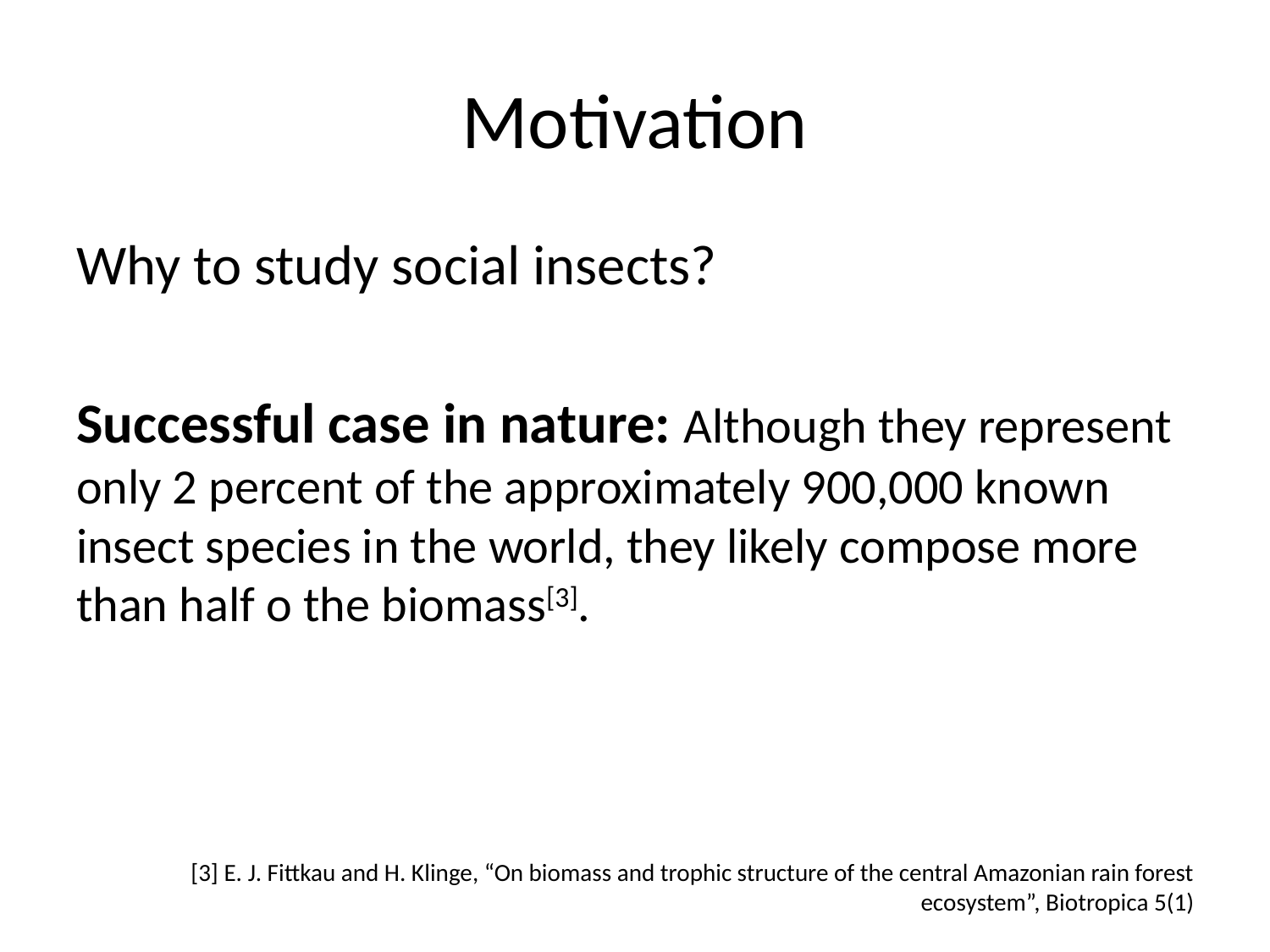

# Motivation
Why to study social insects?

Successful case in nature: Although they represent only 2 percent of the approximately 900,000 known insect species in the world, they likely compose more than half o the biomass[3].
[3] E. J. Fittkau and H. Klinge, “On biomass and trophic structure of the central Amazonian rain forest ecosystem”, Biotropica 5(1)